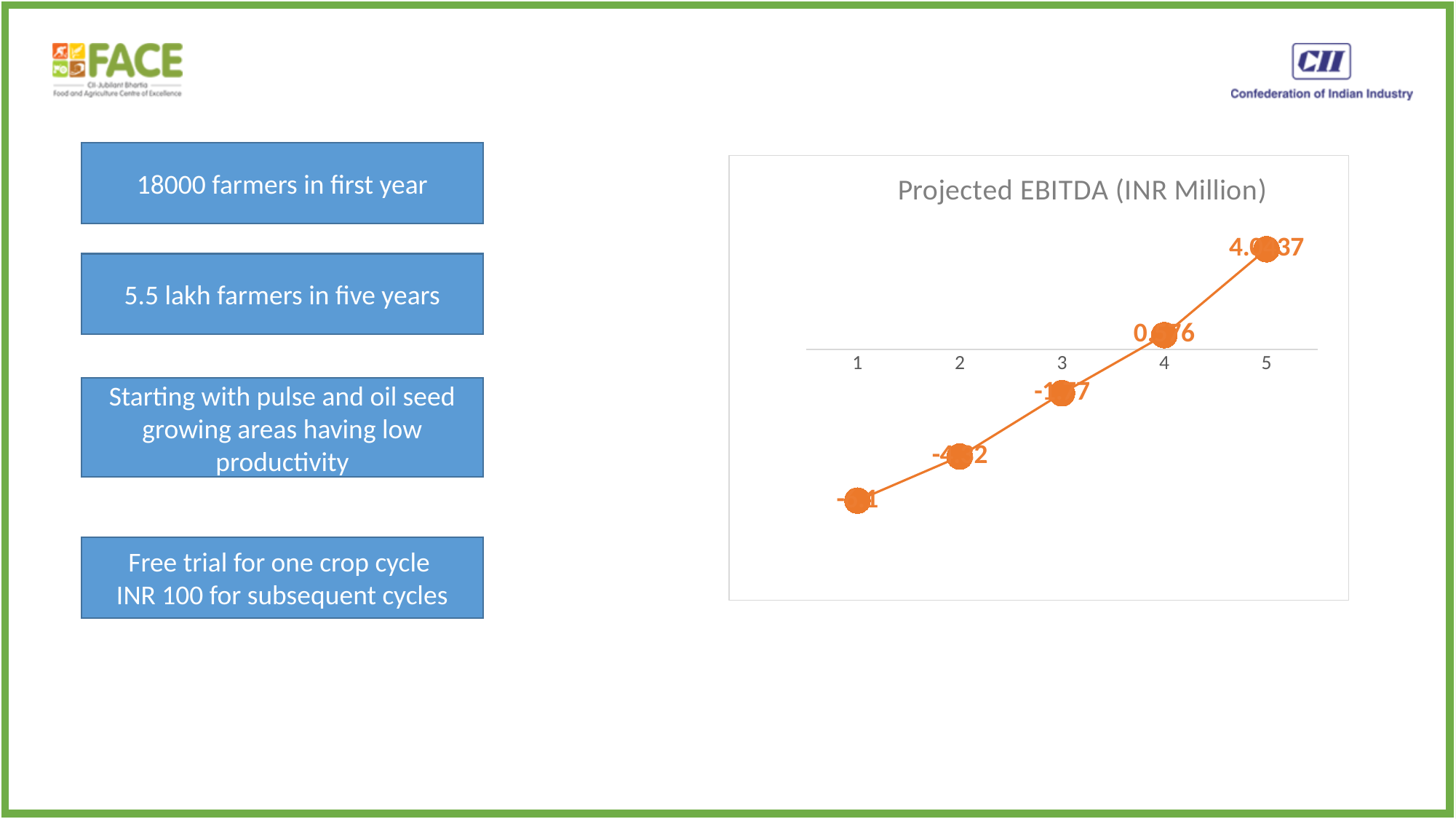

18000 farmers in first year

### Chart: Projected EBITDA (INR Million)

| Category |  |
|---|---|
5.5 lakh farmers in five years
Starting with pulse and oil seed growing areas having low productivity
Free trial for one crop cycle
INR 100 for subsequent cycles